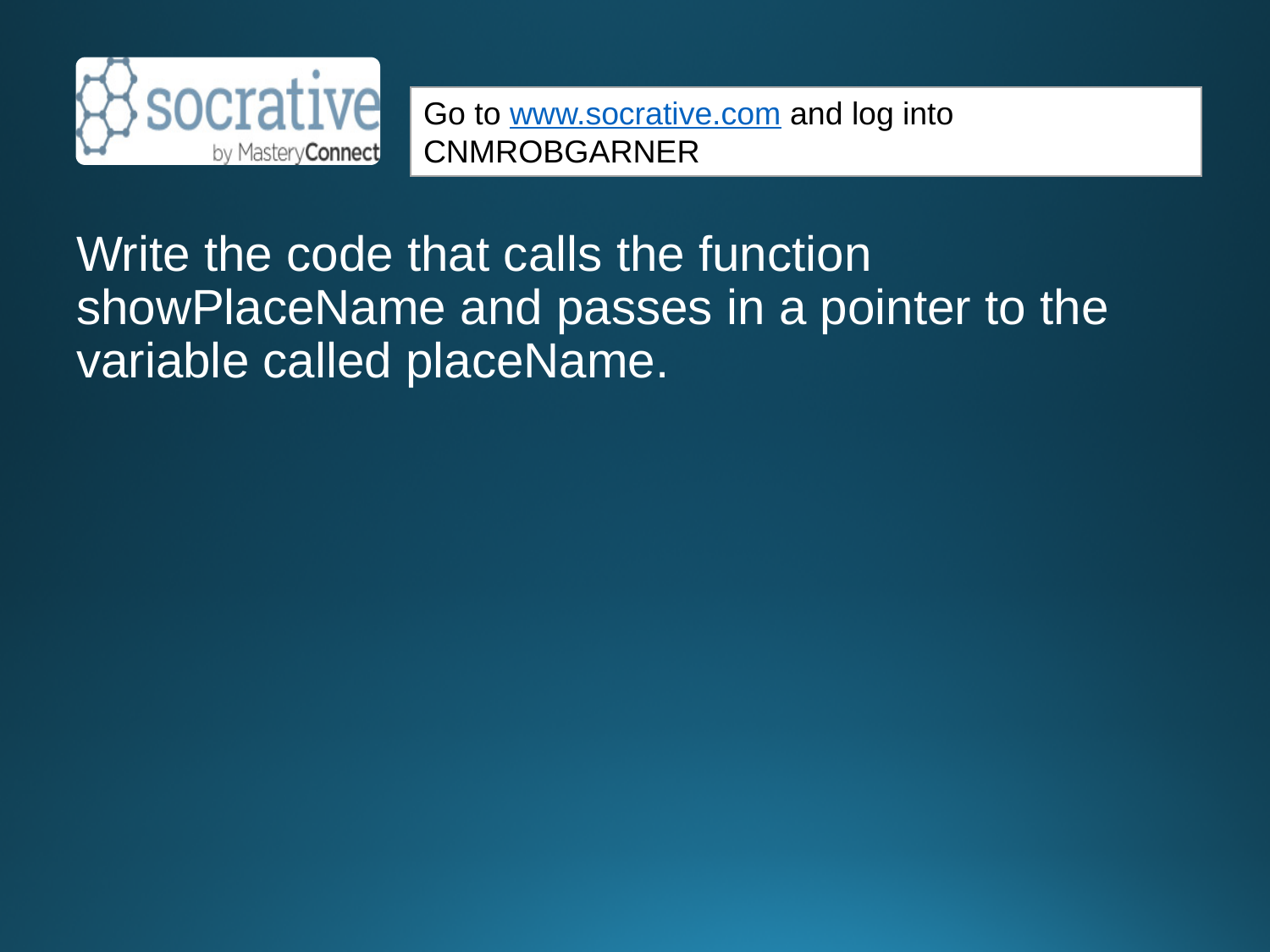

Write the code that calls the function  showPlaceName and passes in a pointer to the variable called placeName.